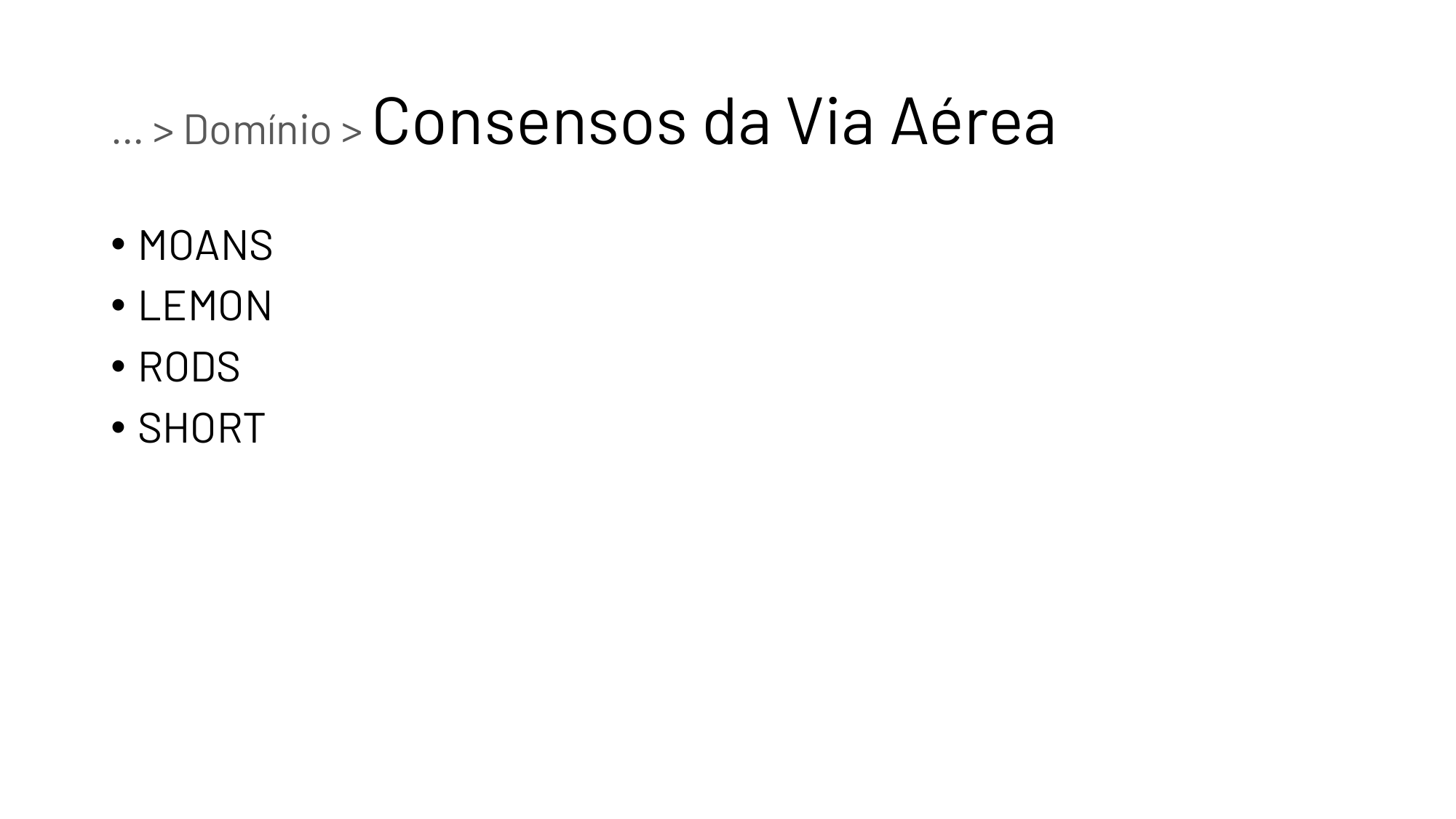

# … > Domínio > Consensos da Via Aérea
MOANS
LEMON
RODS
SHORT